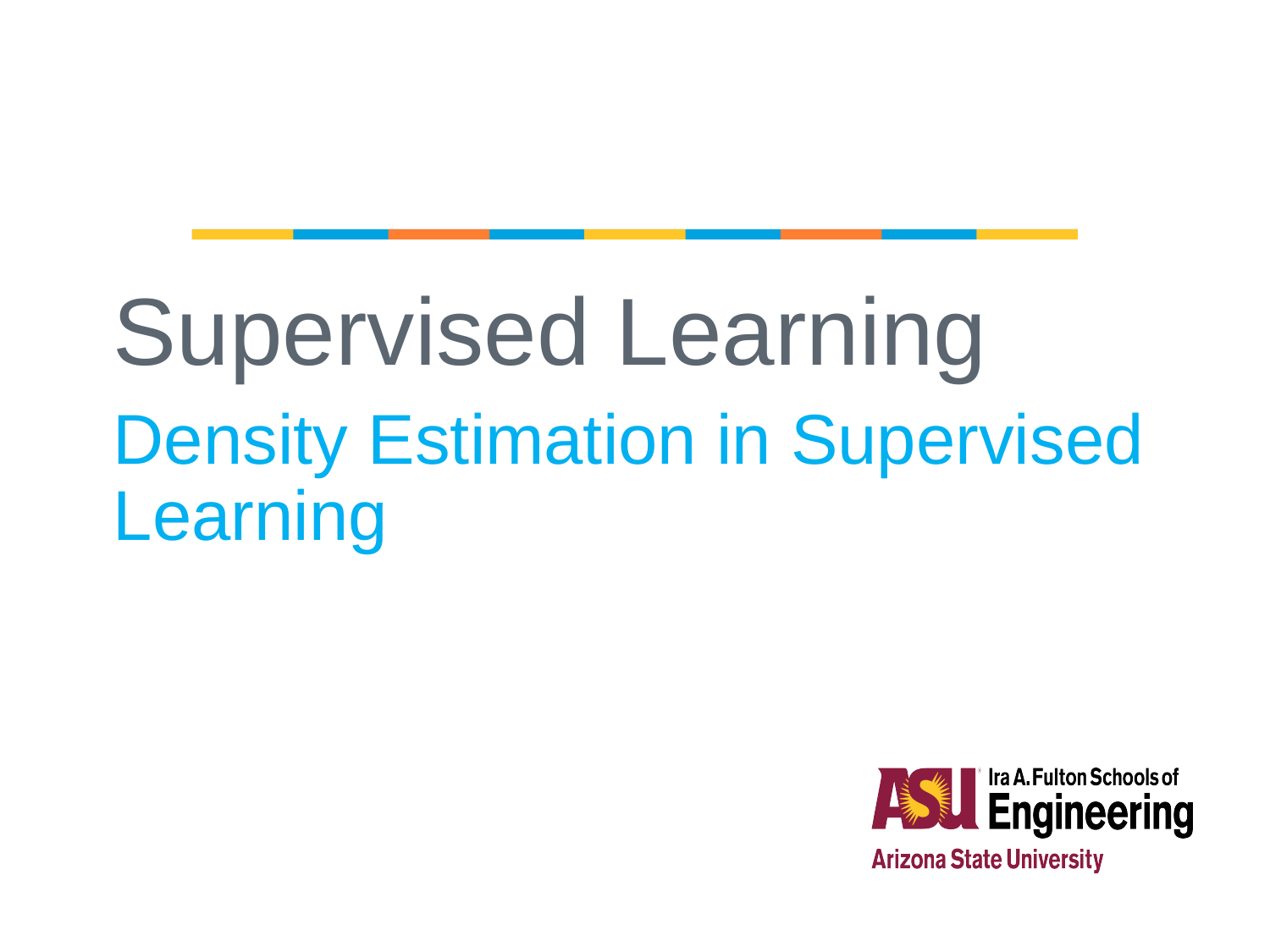

Supervised Learning
Density Estimation in Supervised Learning